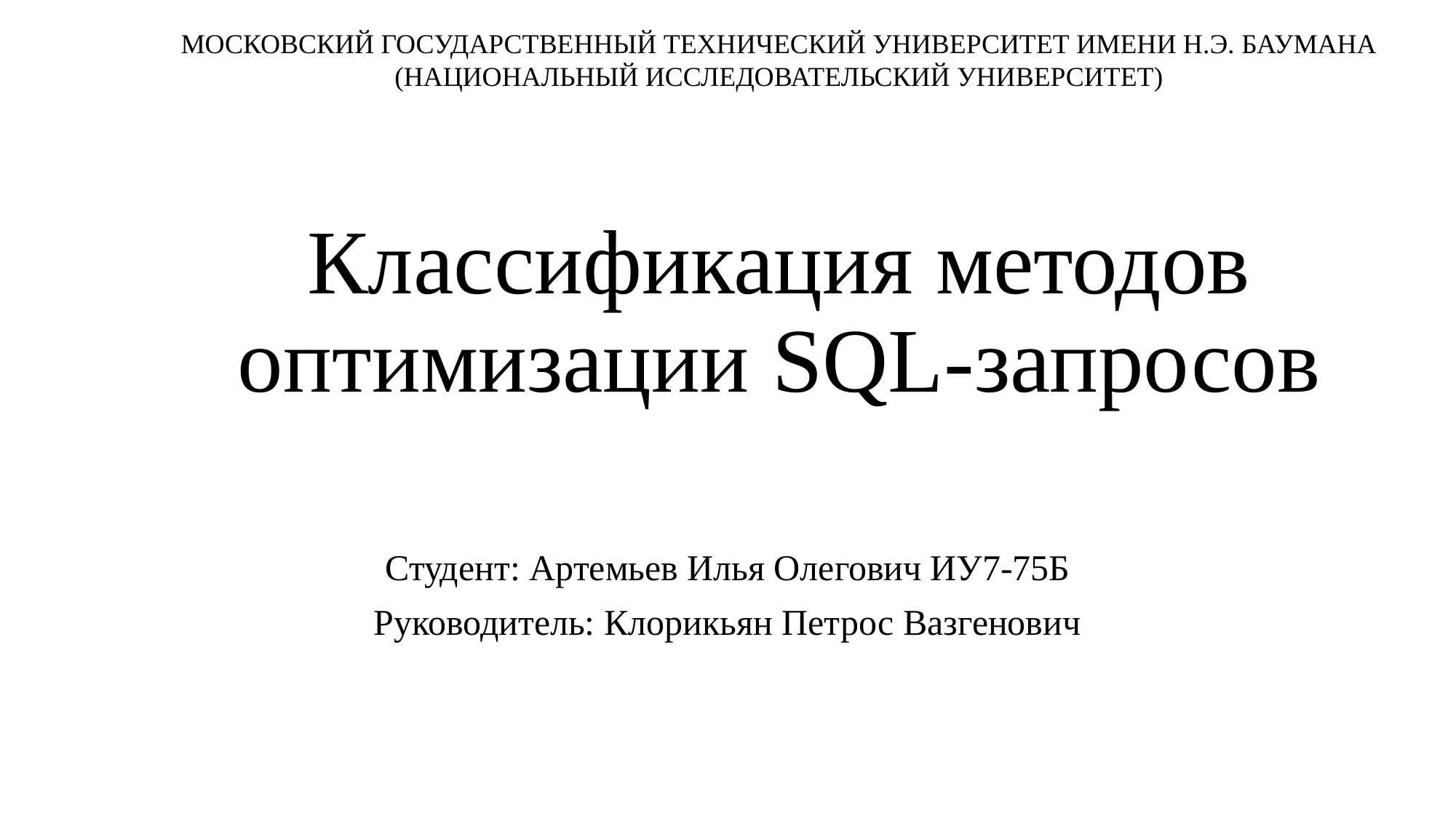

МОСКОВСКИЙ ГОСУДАРСТВЕННЫЙ ТЕХНИЧЕСКИЙ УНИВЕРСИТЕТ ИМЕНИ Н.Э. БАУМАНА (НАЦИОНАЛЬНЫЙ ИССЛЕДОВАТЕЛЬСКИЙ УНИВЕРСИТЕТ)
# Классификация методов оптимизации SQL-запросов
Студент: Артемьев Илья Олегович ИУ7-75Б
Руководитель: Клорикьян Петрос Вазгенович